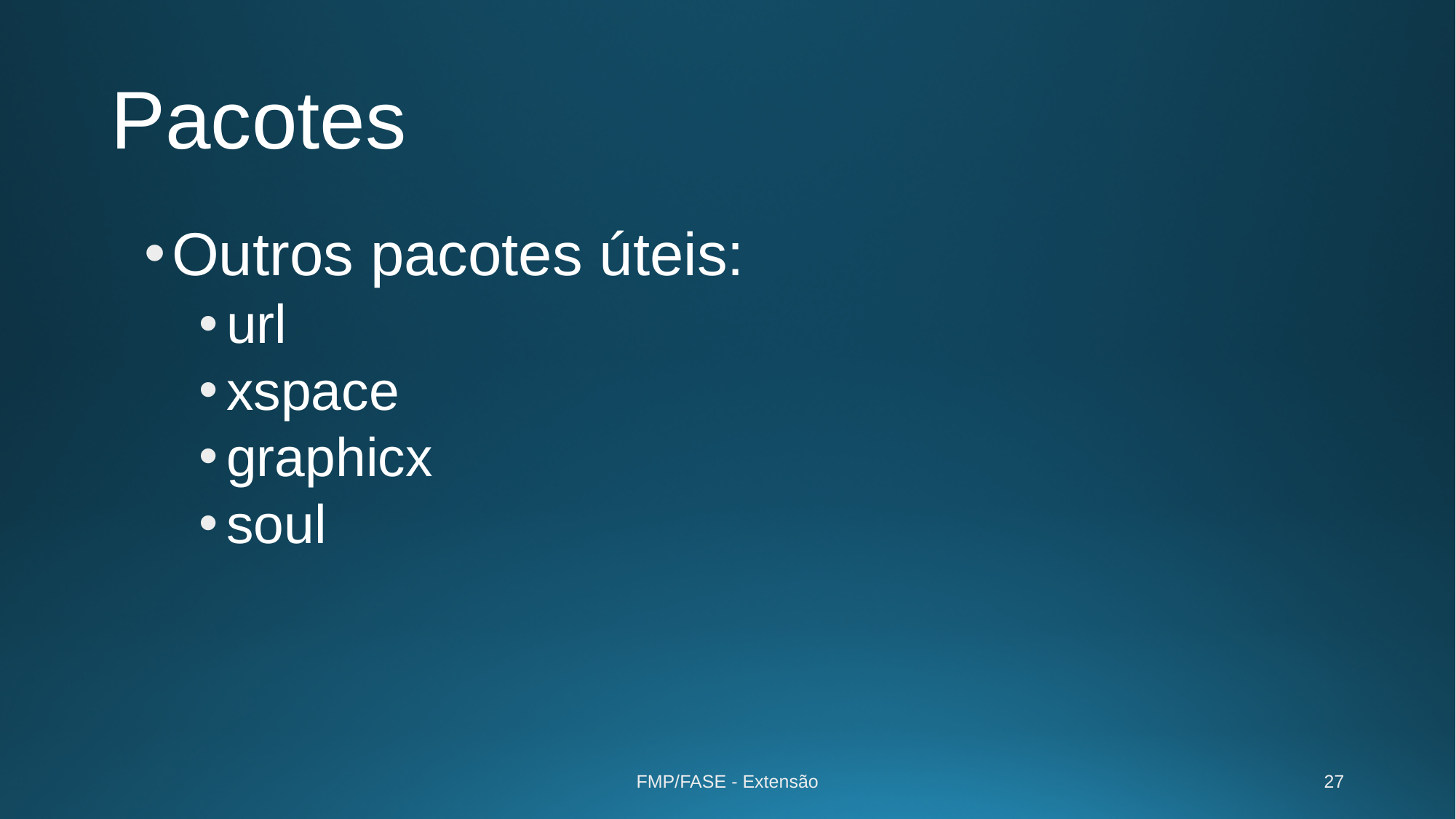

# Pacotes
Outros pacotes úteis:
url
xspace
graphicx
soul

FMP/FASE - Extensão
27